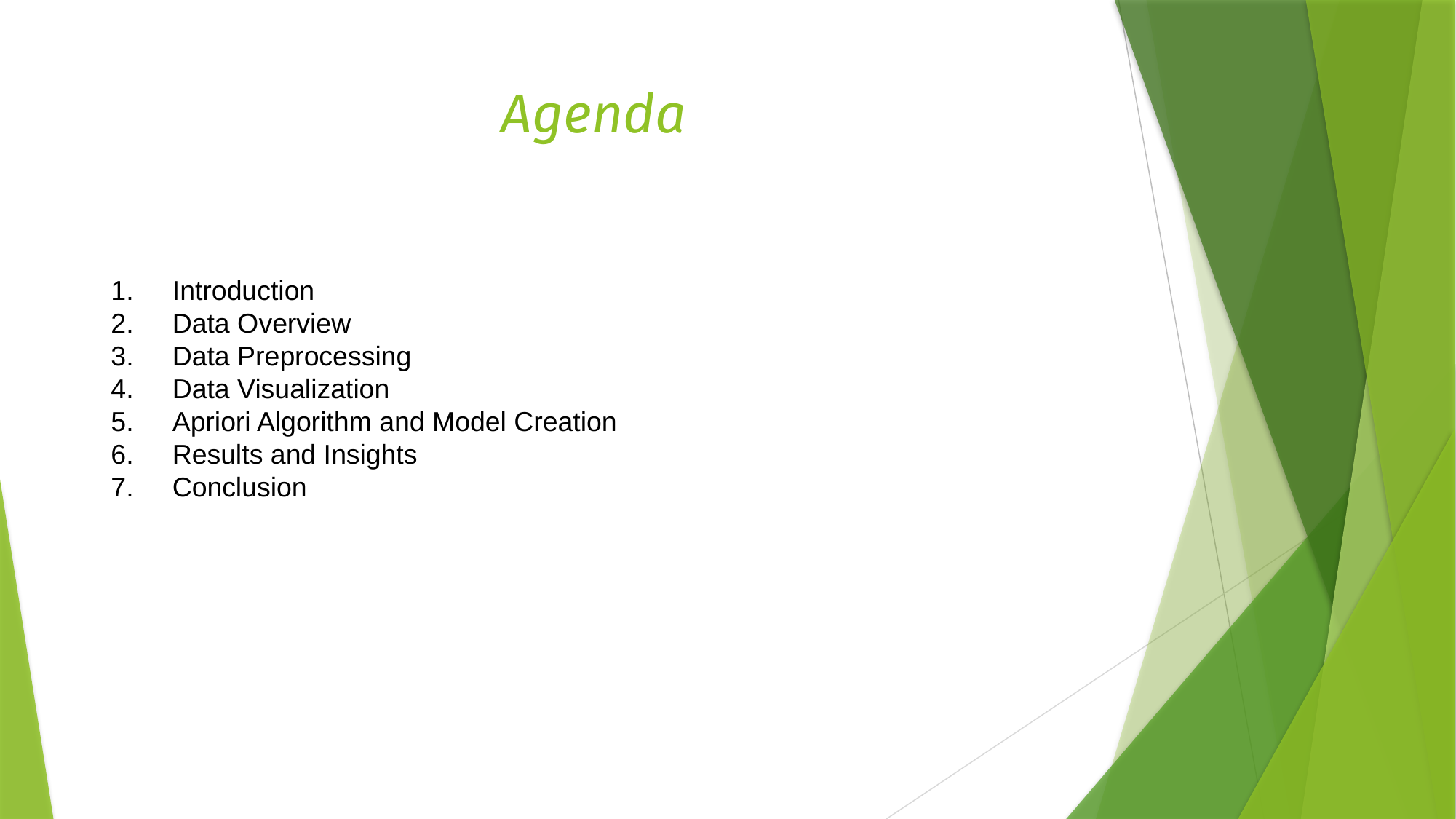

# Agenda
Introduction
Data Overview
Data Preprocessing
Data Visualization
Apriori Algorithm and Model Creation
Results and Insights
Conclusion